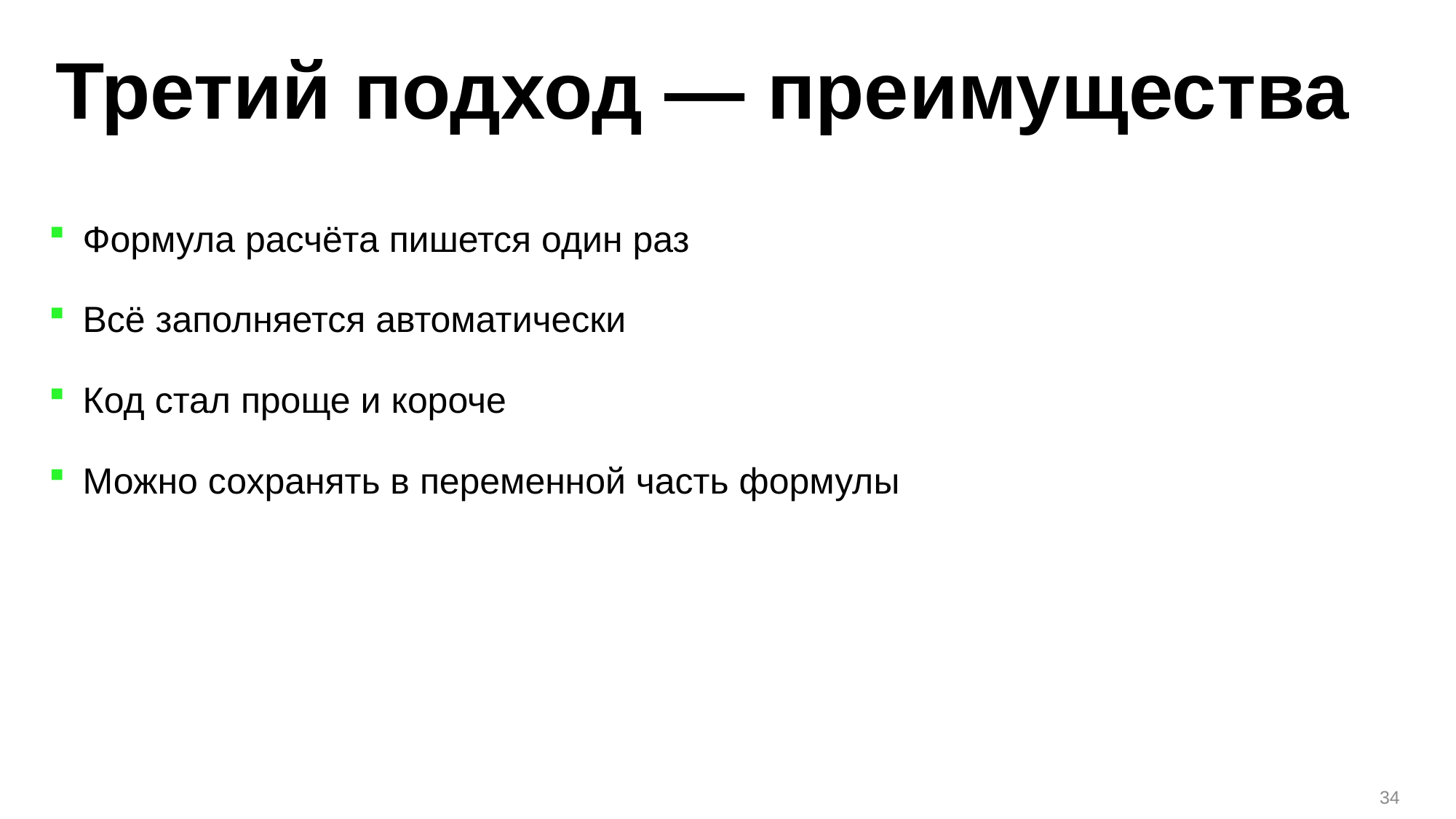

# Третий подход — преимущества
Формула расчёта пишется один раз
Всё заполняется автоматически
Код стал проще и короче
Можно сохранять в переменной часть формулы

34